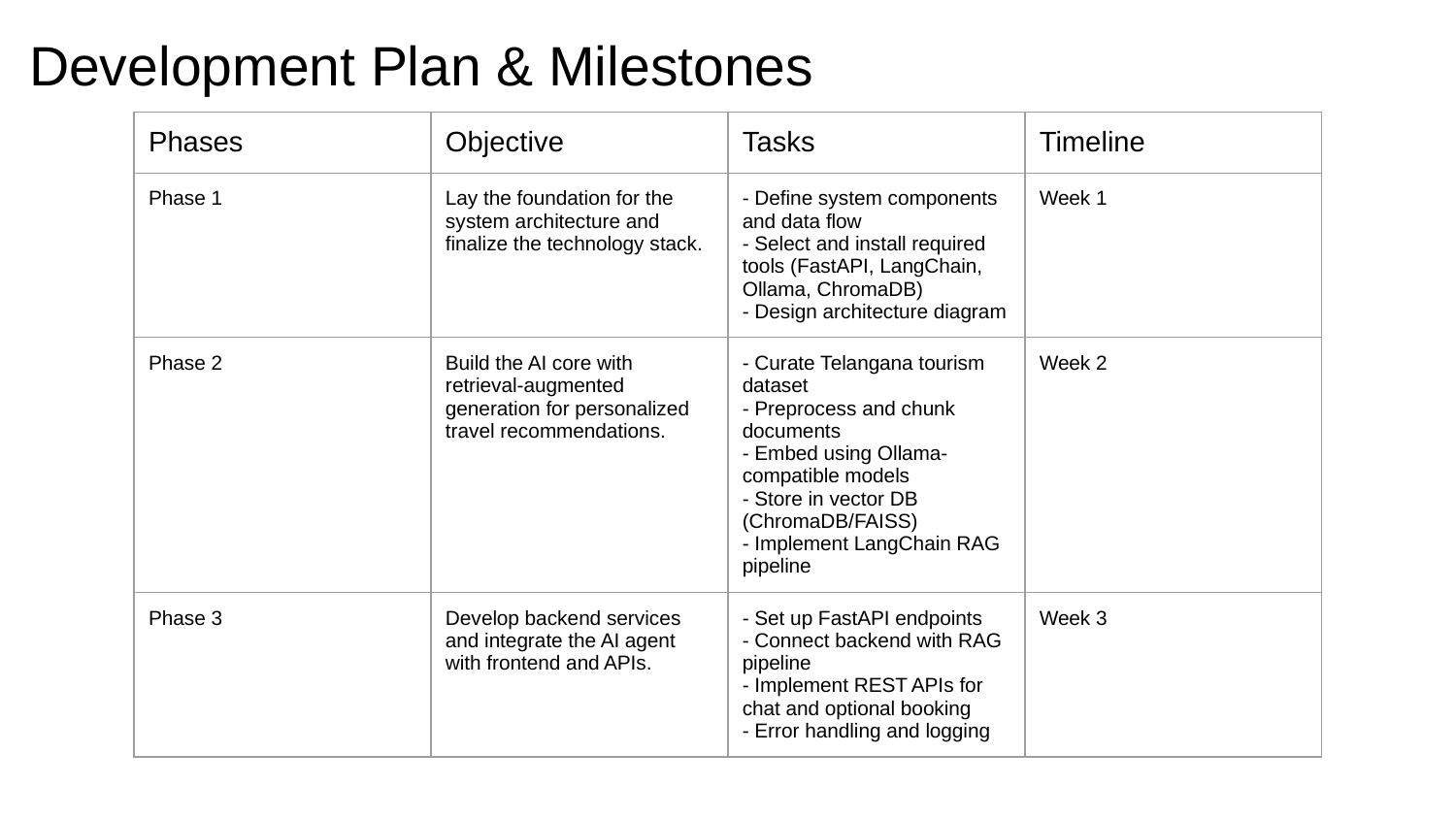

# Development Plan & Milestones

| Phases | Objective | Tasks | Timeline |
| --- | --- | --- | --- |
| Phase 1 | Lay the foundation for the system architecture and finalize the technology stack. | - Define system components and data flow - Select and install required tools (FastAPI, LangChain, Ollama, ChromaDB) - Design architecture diagram | Week 1 |
| Phase 2 | Build the AI core with retrieval-augmented generation for personalized travel recommendations. | - Curate Telangana tourism dataset - Preprocess and chunk documents - Embed using Ollama-compatible models - Store in vector DB (ChromaDB/FAISS) - Implement LangChain RAG pipeline | Week 2 |
| Phase 3 | Develop backend services and integrate the AI agent with frontend and APIs. | - Set up FastAPI endpoints - Connect backend with RAG pipeline - Implement REST APIs for chat and optional booking - Error handling and logging | Week 3 |